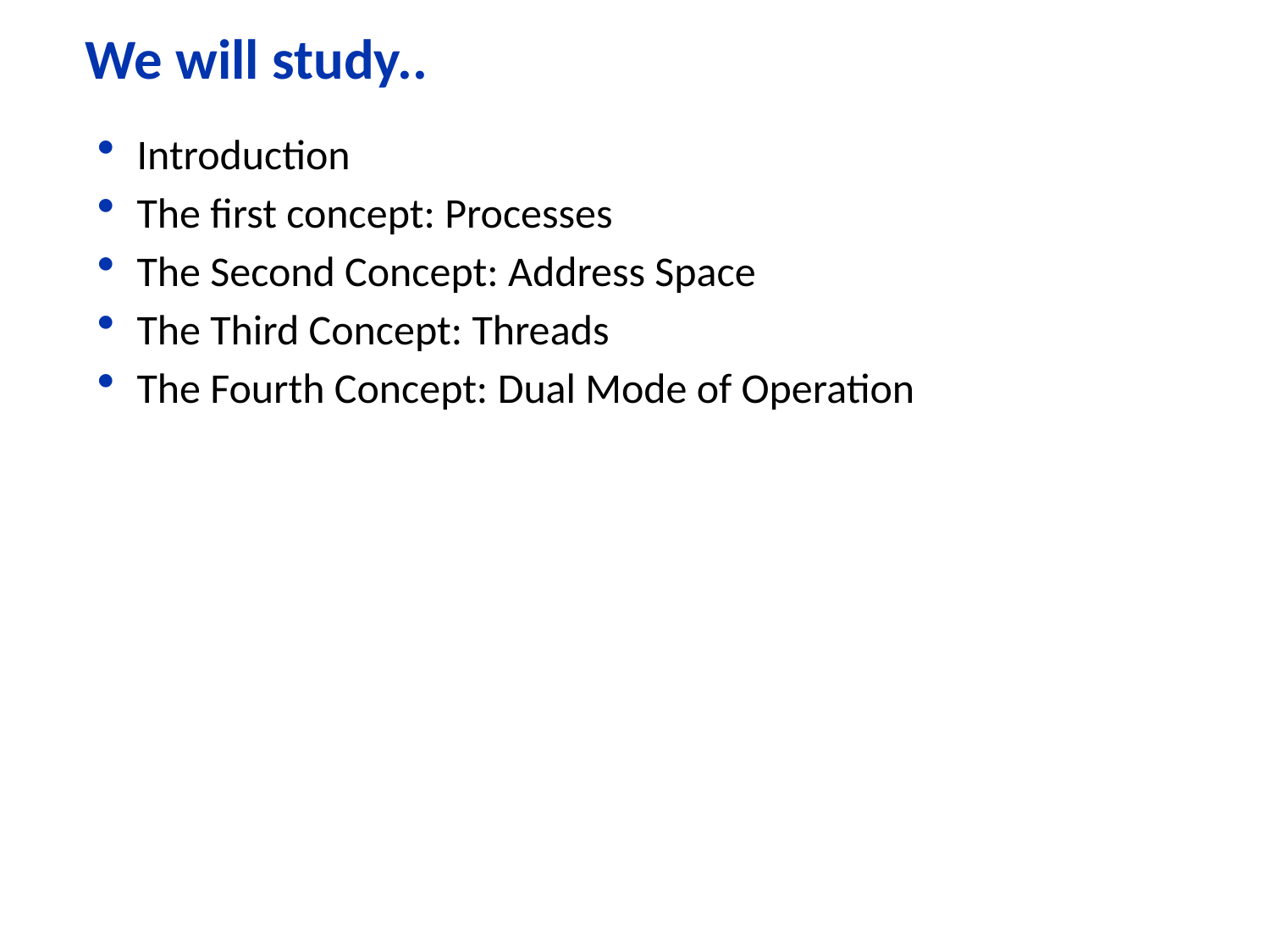

# We will study..
Introduction
The first concept: Processes
The Second Concept: Address Space
The Third Concept: Threads
The Fourth Concept: Dual Mode of Operation